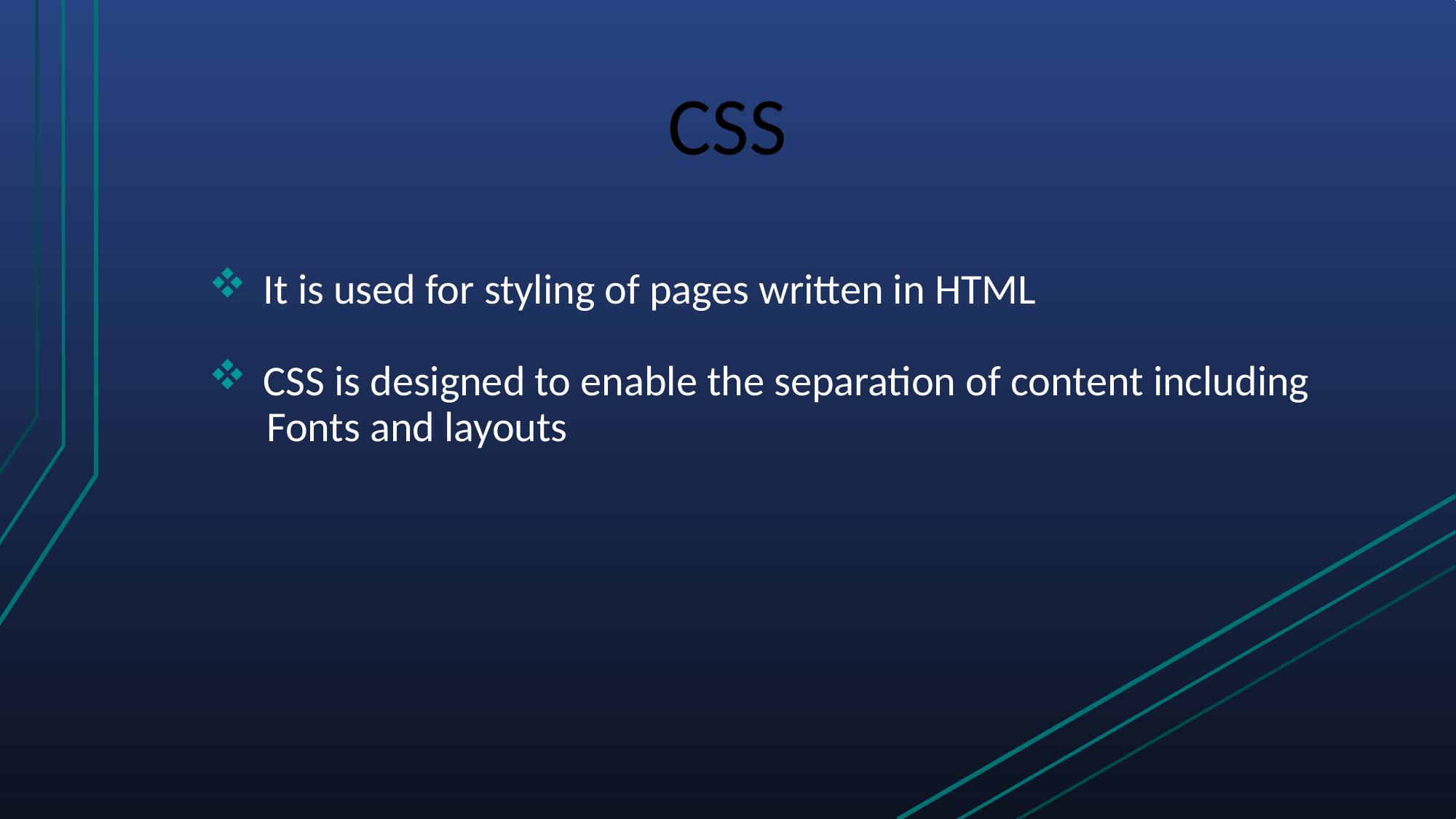

# CSS

It is used for styling of pages written in HTML

CSS is designed to enable the separation of content including
      Fonts and layouts